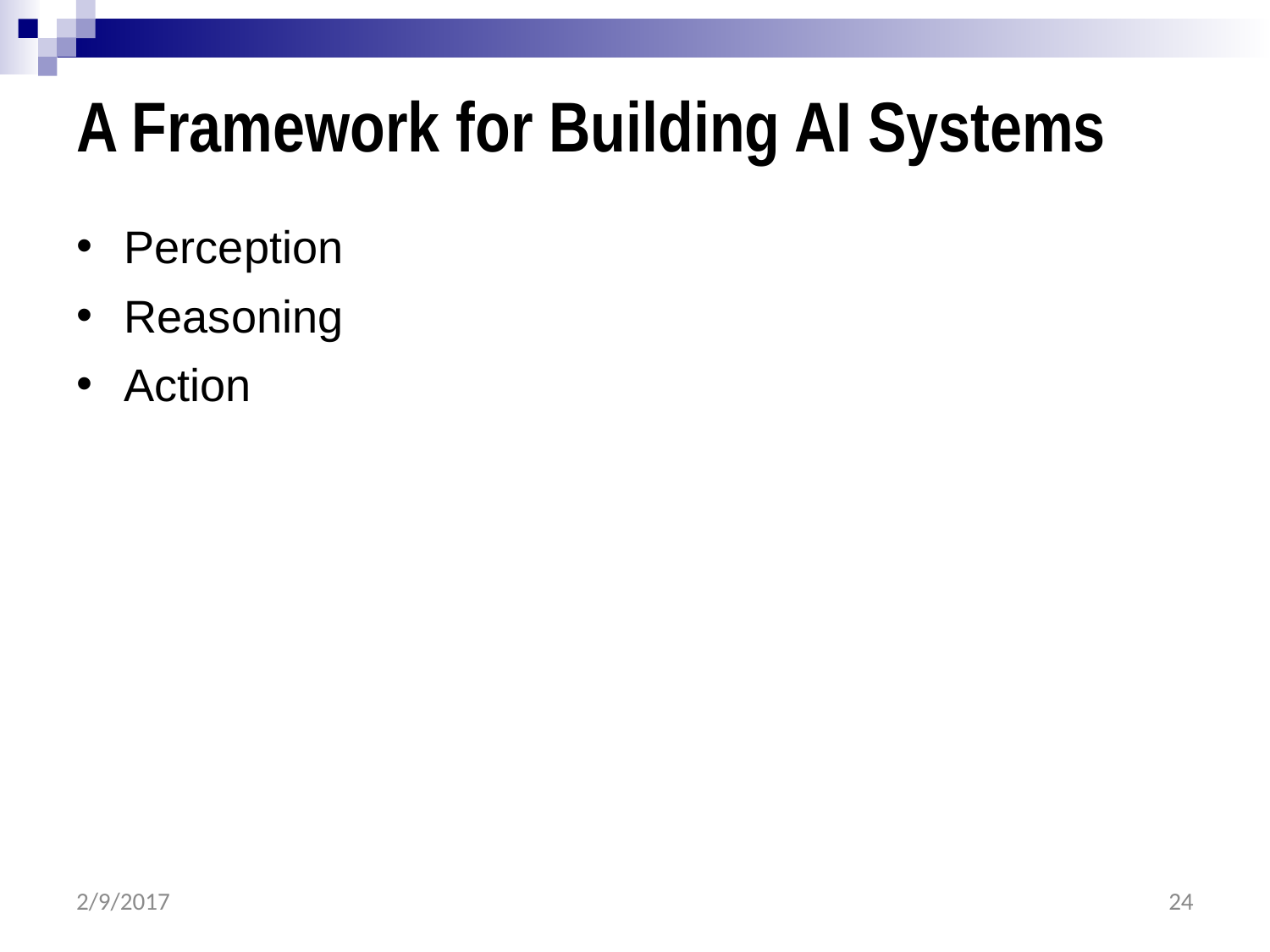

# A Framework for Building AI Systems
Perception
Reasoning
Action
2/9/2017
24